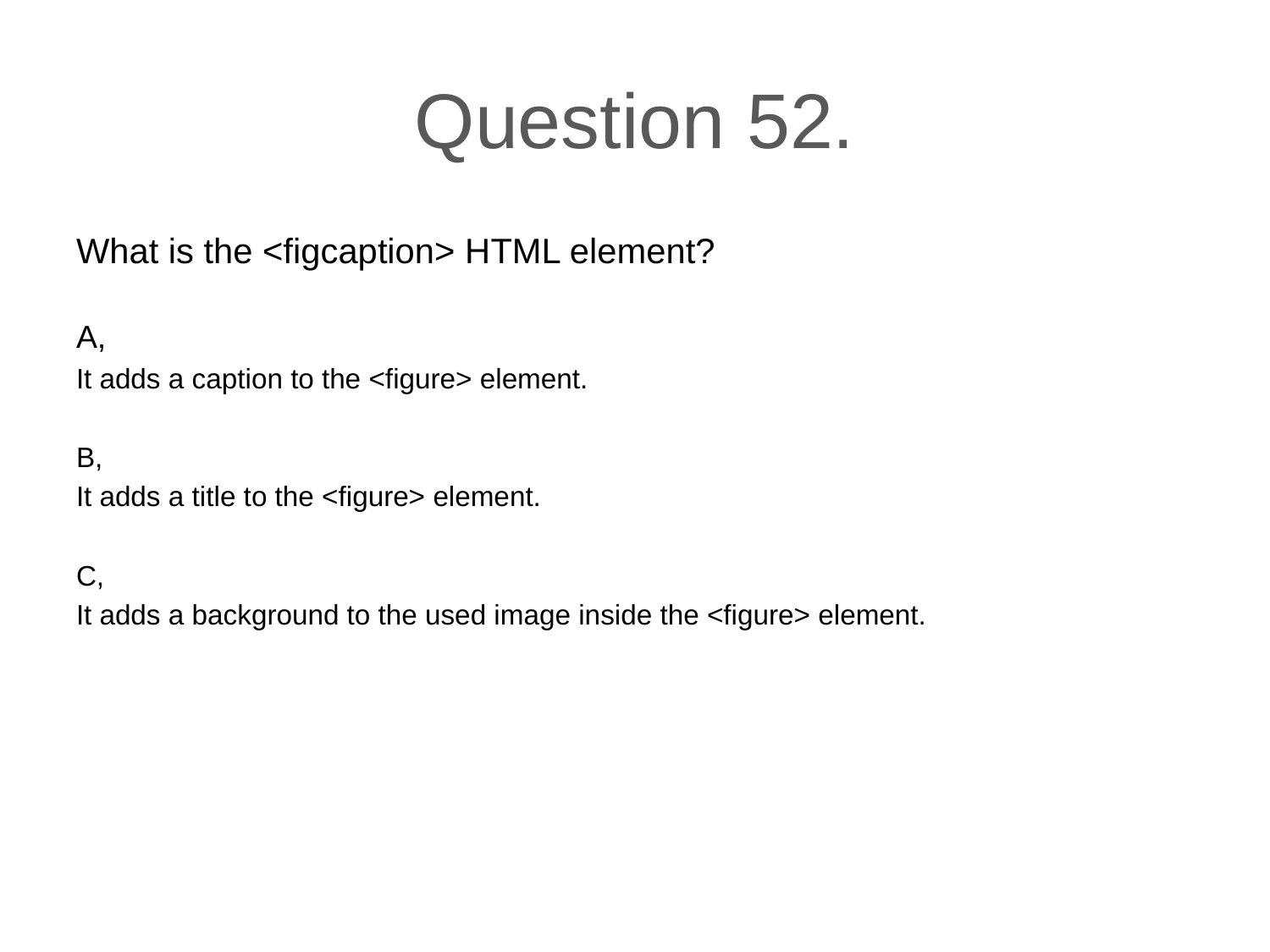

# Question 52.
What is the <figcaption> HTML element?

A,
It adds a caption to the <figure> element.

B,
It adds a title to the <figure> element.

C,
It adds a background to the used image inside the <figure> element.